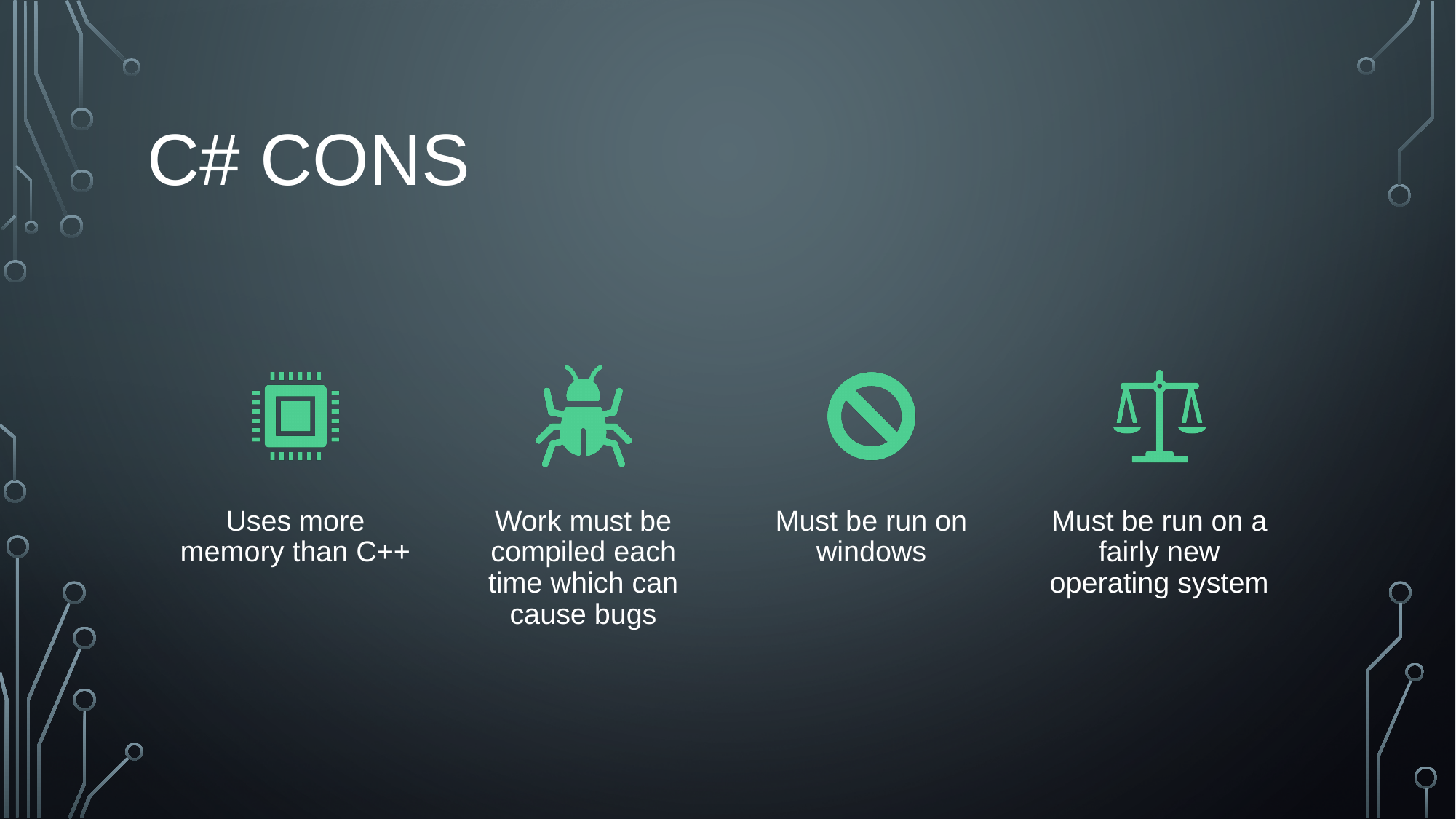

# C# Cons
Uses more memory than C++
Work must be compiled each time which can cause bugs
Must be run on windows
Must be run on a fairly new operating system